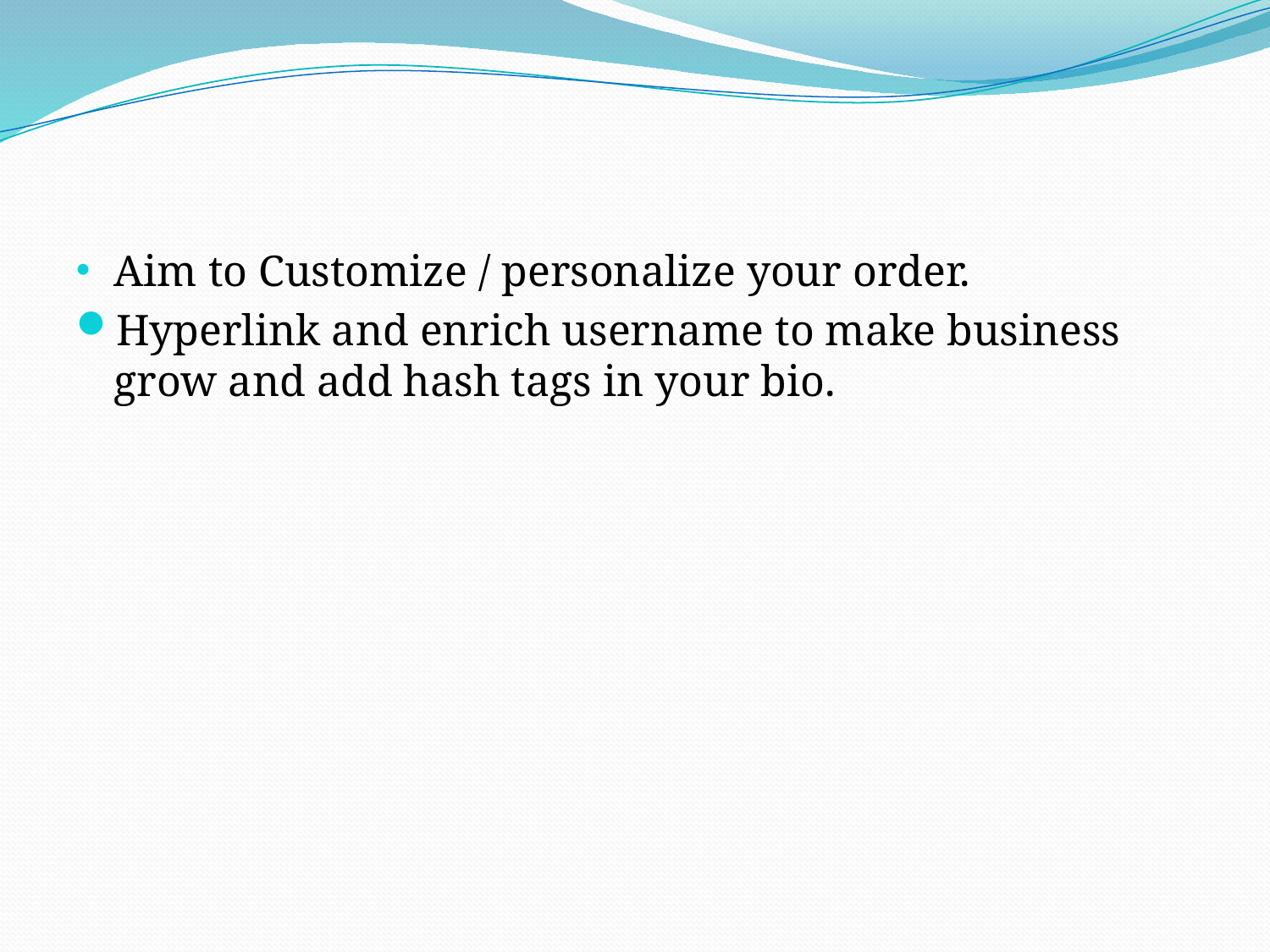

Aim to Customize / personalize your order.
Hyperlink and enrich username to make business grow and add hash tags in your bio.